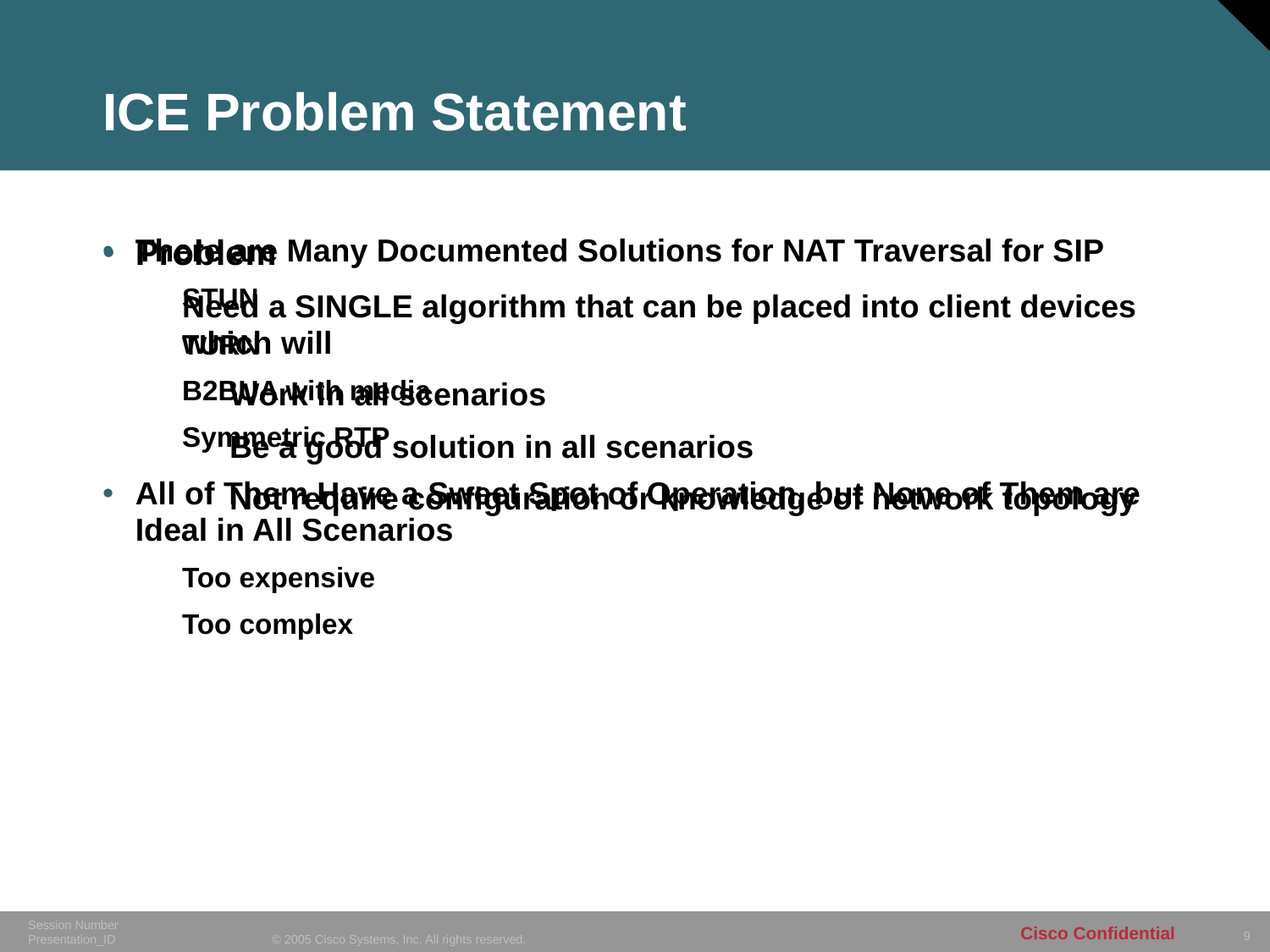

# ICE Problem Statement
There are Many Documented Solutions for NAT Traversal for SIP
STUN
TURN
B2BUA with media
Symmetric RTP
All of Them Have a Sweet Spot of Operation, but None of Them are Ideal in All Scenarios
Too expensive
Too complex
Problem
Need a SINGLE algorithm that can be placed into client devices which will
Work in all scenarios
Be a good solution in all scenarios
Not require configuration or knowledge of network topology